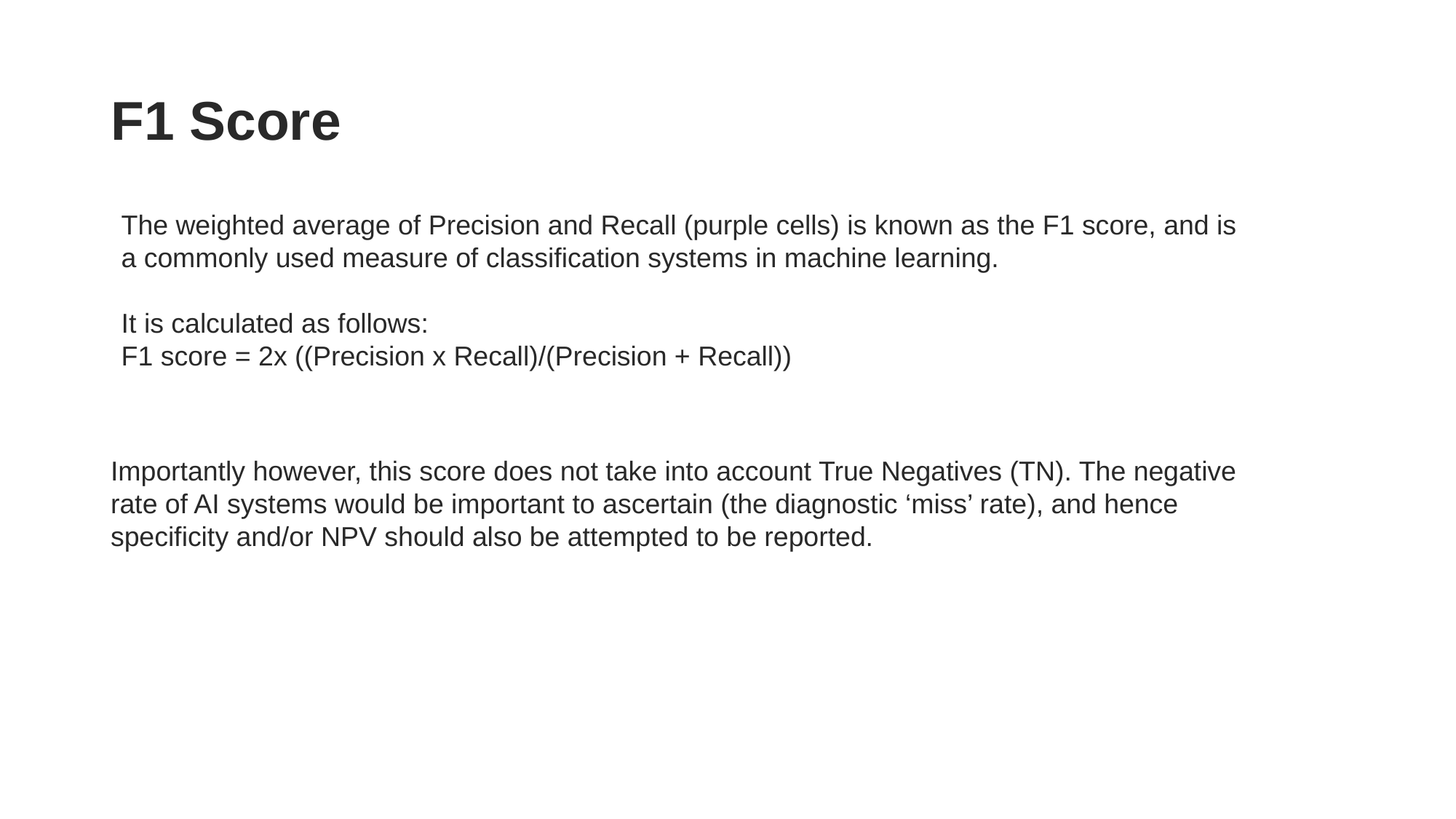

# F1 Score
The weighted average of Precision and Recall (purple cells) is known as the F1 score, and is a commonly used measure of classification systems in machine learning.

It is calculated as follows:
F1 score = 2x ((Precision x Recall)/(Precision + Recall))
Importantly however, this score does not take into account True Negatives (TN). The negative rate of AI systems would be important to ascertain (the diagnostic ‘miss’ rate), and hence specificity and/or NPV should also be attempted to be reported.